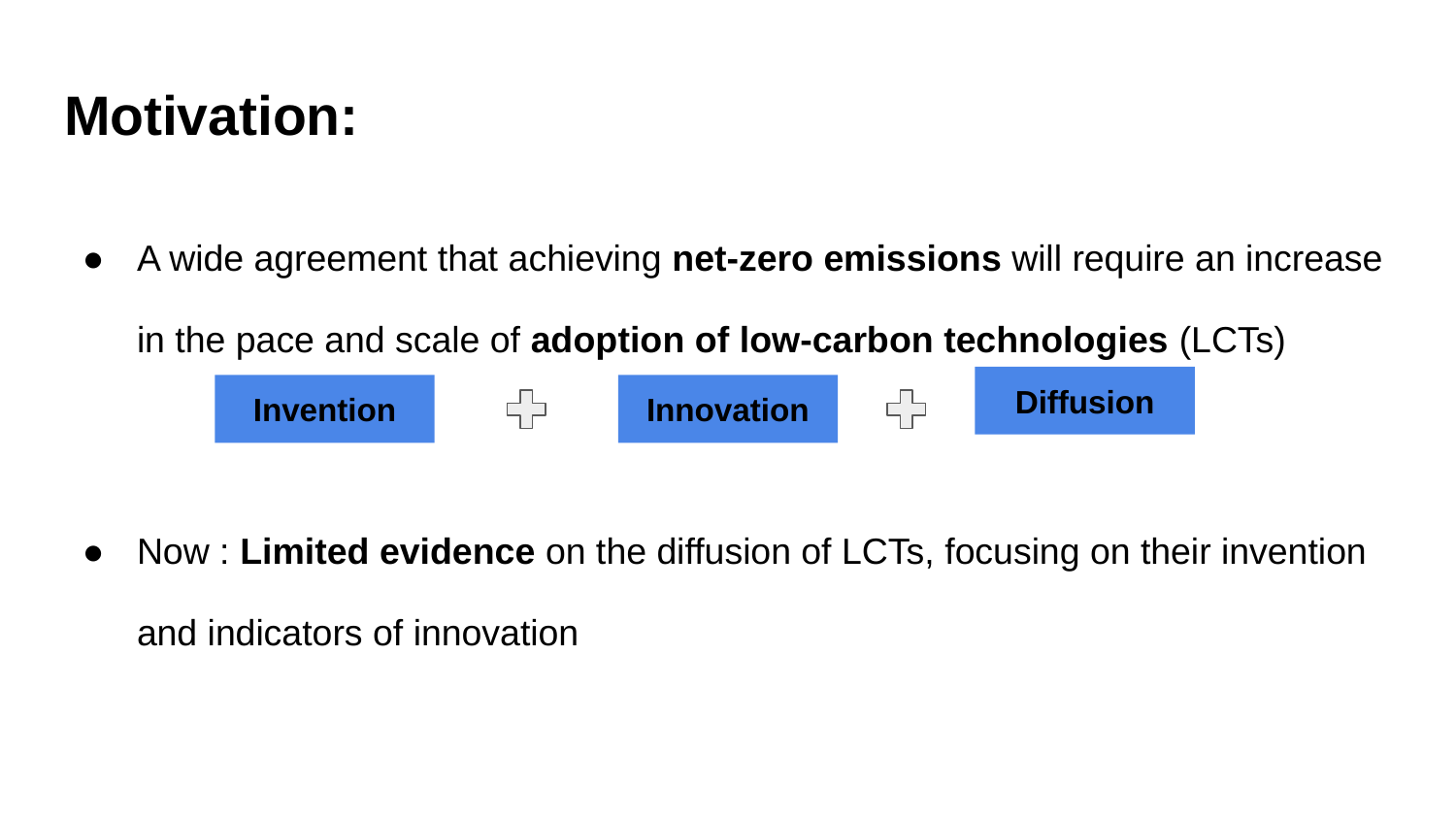

# Motivation:
A wide agreement that achieving net-zero emissions will require an increase in the pace and scale of adoption of low-carbon technologies (LCTs)

Now : Limited evidence on the diffusion of LCTs, focusing on their invention and indicators of innovation
Diffusion
Invention
Innovation